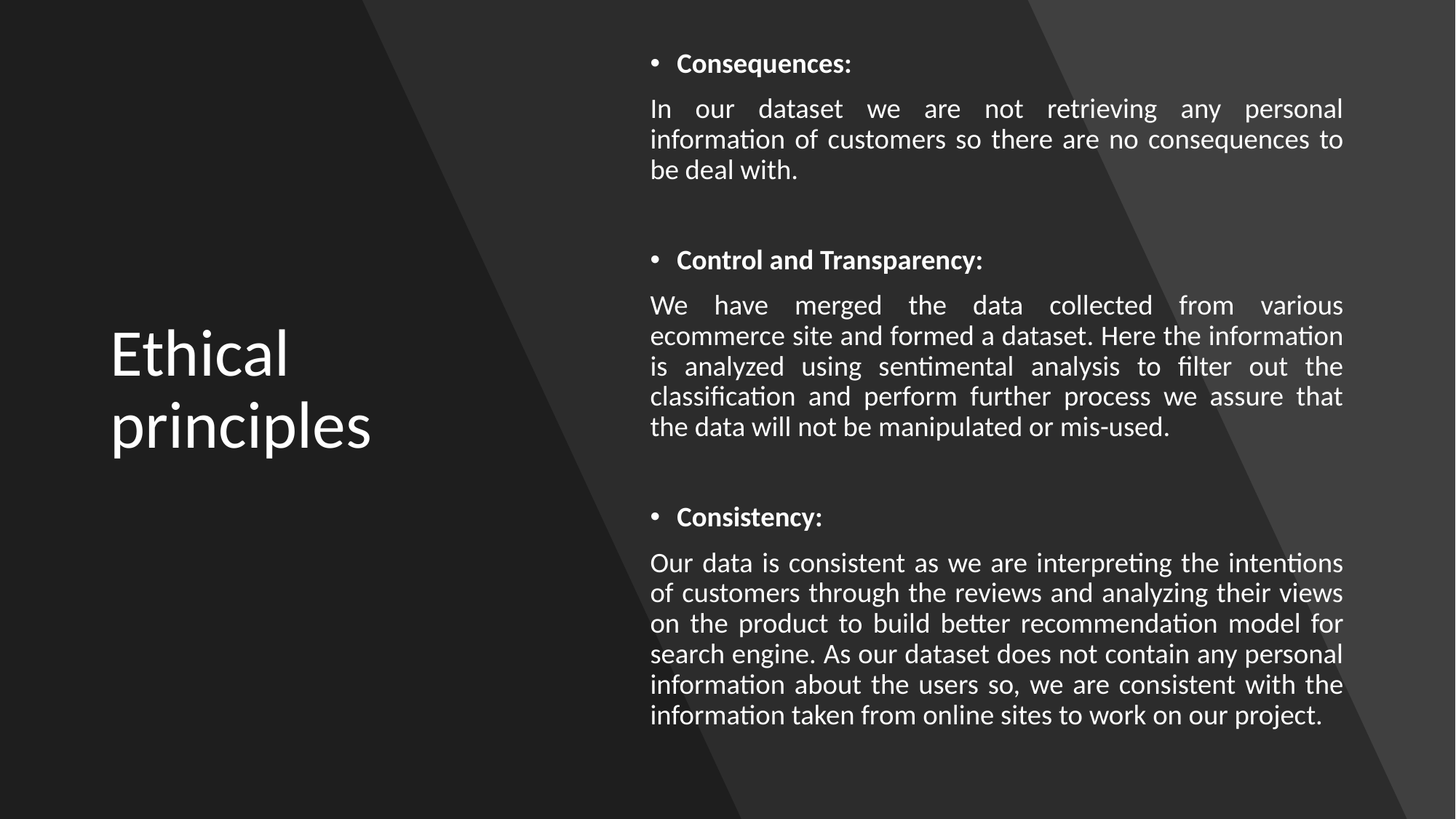

# Ethical principles
Consequences:
In our dataset we are not retrieving any personal information of customers so there are no consequences to be deal with.

Control and Transparency:
We have merged the data collected from various ecommerce site and formed a dataset. Here the information is analyzed using sentimental analysis to filter out the classification and perform further process we assure that the data will not be manipulated or mis-used.

Consistency:
Our data is consistent as we are interpreting the intentions of customers through the reviews and analyzing their views on the product to build better recommendation model for search engine. As our dataset does not contain any personal information about the users so, we are consistent with the information taken from online sites to work on our project.